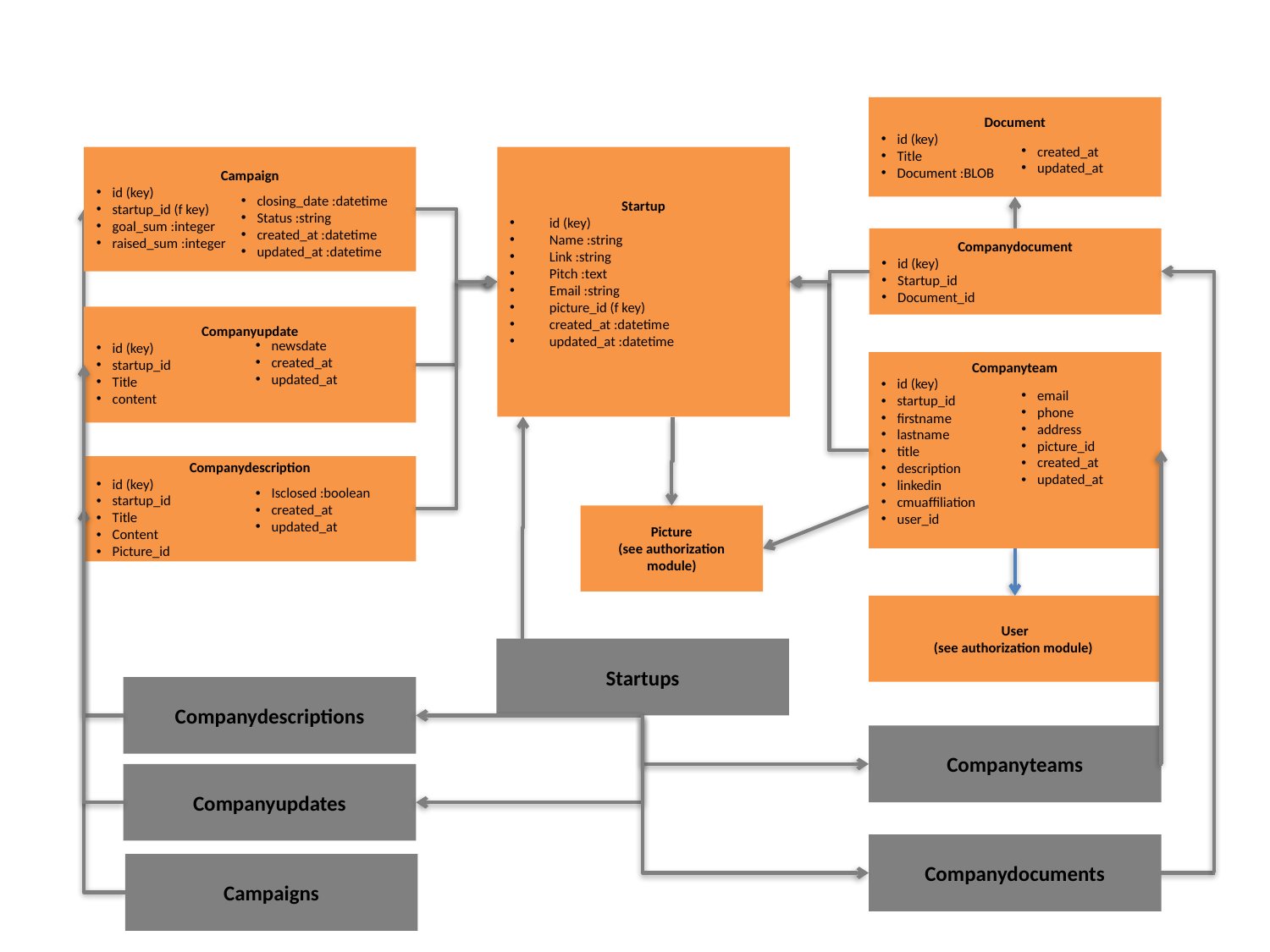

Document
id (key)
Title
Document :BLOB
created_at
updated_at
Campaign
id (key)
startup_id (f key)
goal_sum :integer
raised_sum :integer
Startup
id (key)
Name :string
Link :string
Pitch :text
Email :string
picture_id (f key)
created_at :datetime
updated_at :datetime

closing_date :datetime
Status :string
created_at :datetime
updated_at :datetime
Companydocument
id (key)
Startup_id
Document_id
Companyupdate
id (key)
startup_id
Title
content

newsdate
created_at
updated_at
Companyteam
id (key)
startup_id
firstname
lastname
title
description
linkedin
cmuaffiliation
user_id

email
phone
address
picture_id
created_at
updated_at
Companydescription
id (key)
startup_id
Title
Content
Picture_id

Isclosed :boolean
created_at
updated_at
Picture
(see authorization module)
User
(see authorization module)
Startups
Companydescriptions
Companyteams
Companyupdates
Companydocuments
Campaigns